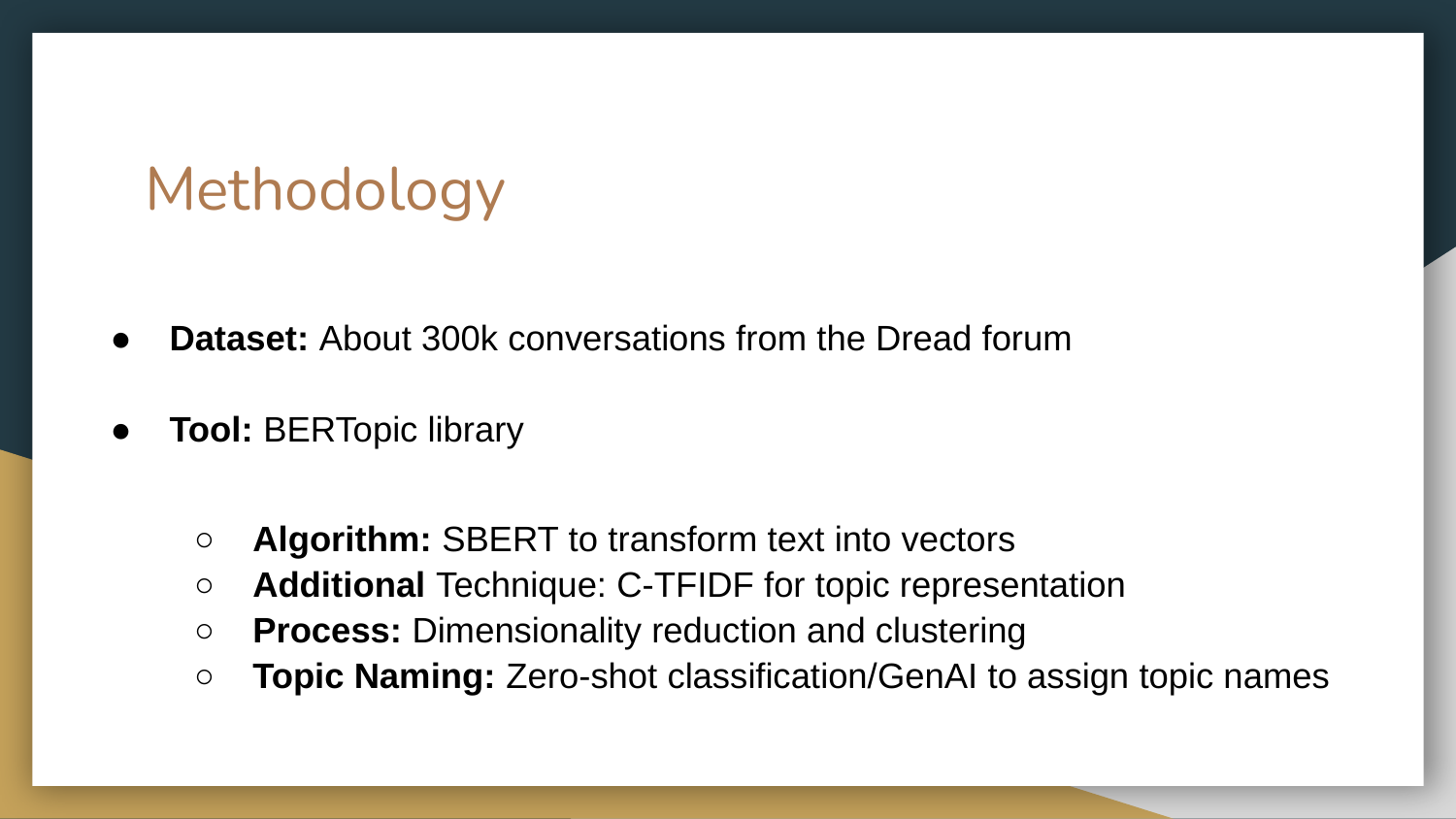

# Methodology
Dataset: About 300k conversations from the Dread forum

Tool: BERTopic library

Algorithm: SBERT to transform text into vectors
Additional Technique: C-TFIDF for topic representation
Process: Dimensionality reduction and clustering
Topic Naming: Zero-shot classification/GenAI to assign topic names